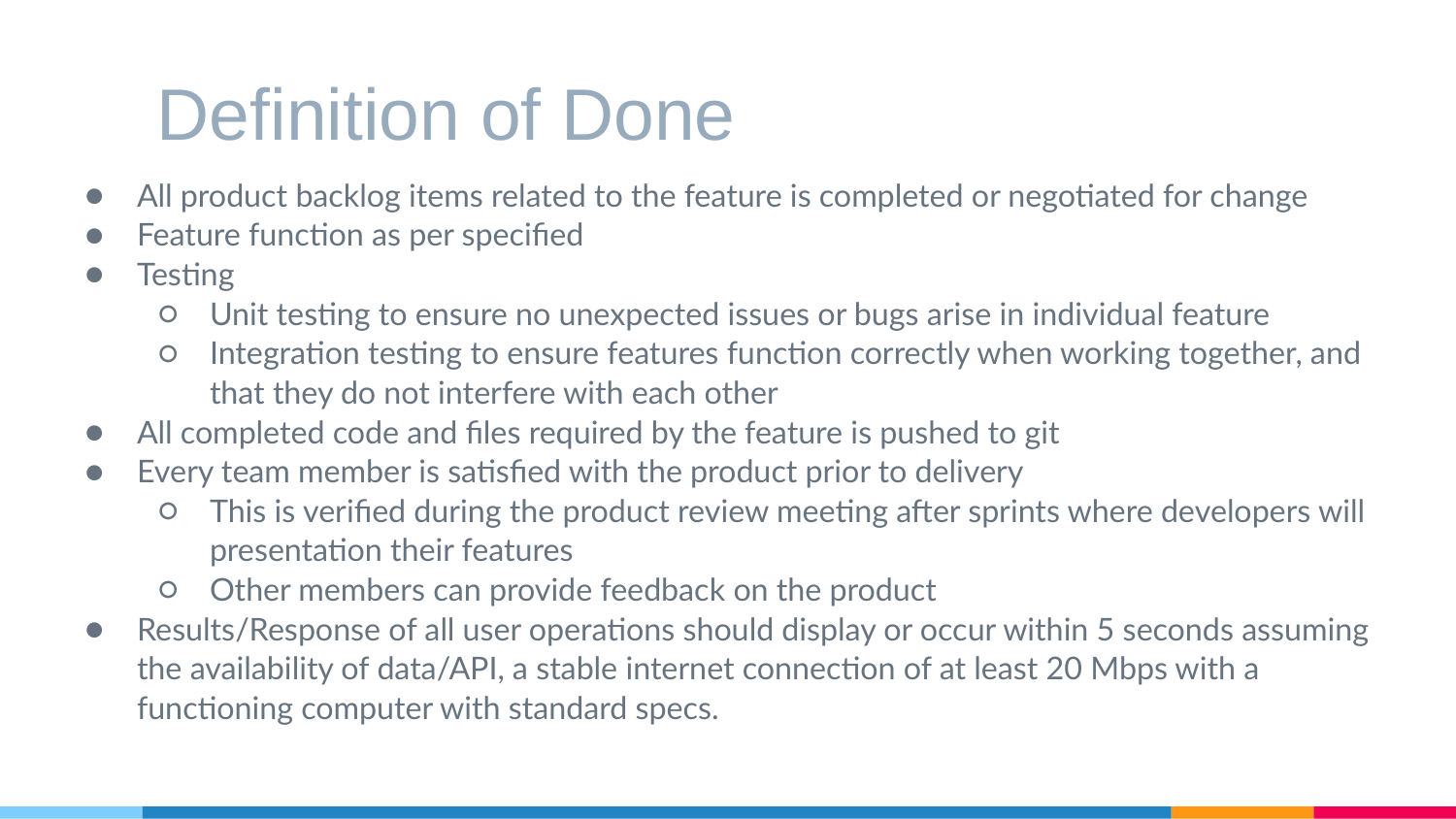

# Definition of Done
All product backlog items related to the feature is completed or negotiated for change
Feature function as per specified
Testing
Unit testing to ensure no unexpected issues or bugs arise in individual feature
Integration testing to ensure features function correctly when working together, and that they do not interfere with each other
All completed code and files required by the feature is pushed to git
Every team member is satisfied with the product prior to delivery
This is verified during the product review meeting after sprints where developers will presentation their features
Other members can provide feedback on the product
Results/Response of all user operations should display or occur within 5 seconds assuming the availability of data/API, a stable internet connection of at least 20 Mbps with a functioning computer with standard specs.